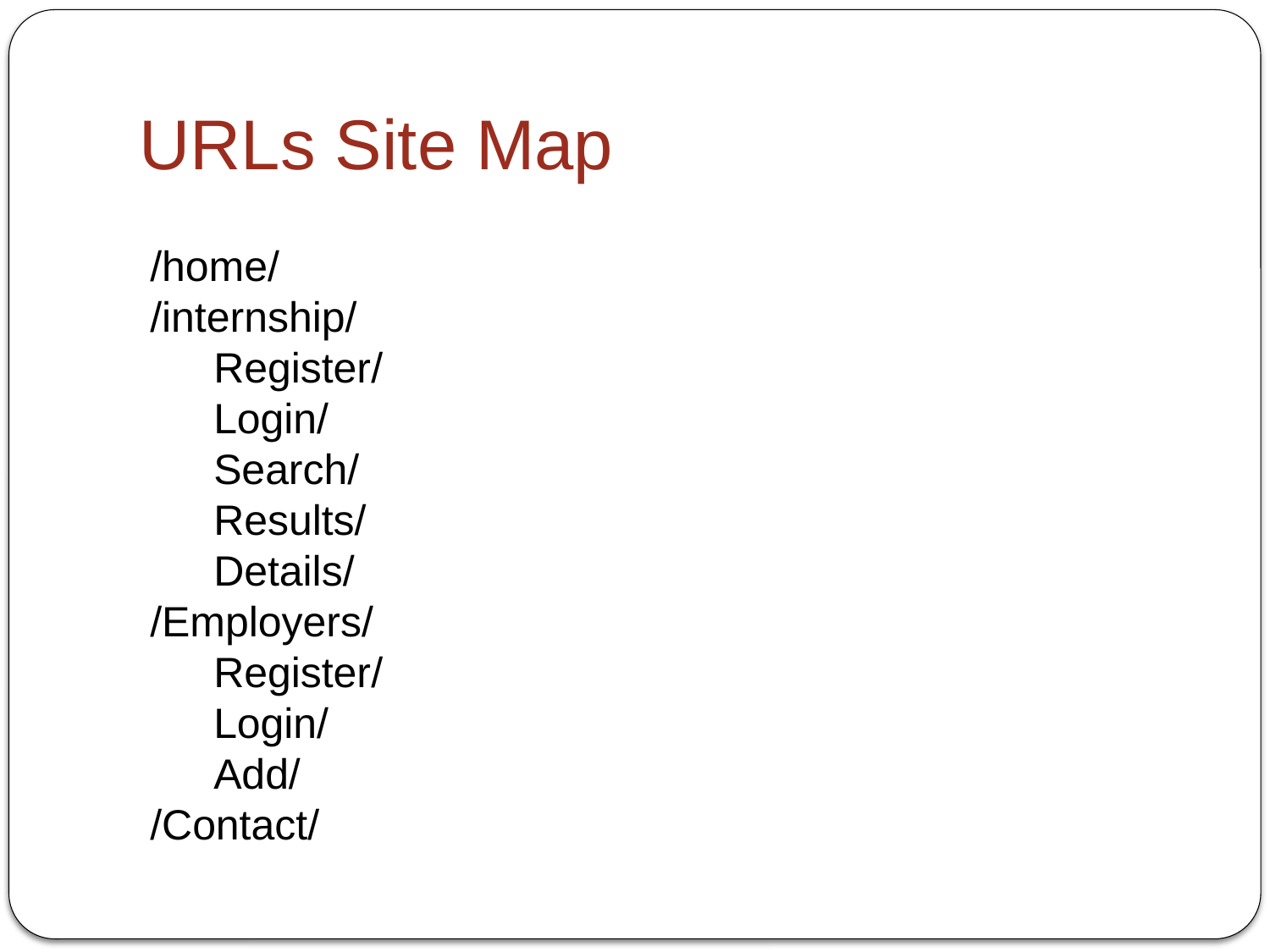

# URLs Site Map
/home/
/internship/
Register/
Login/
Search/
Results/
Details/
/Employers/
Register/
Login/
Add/
/Contact/